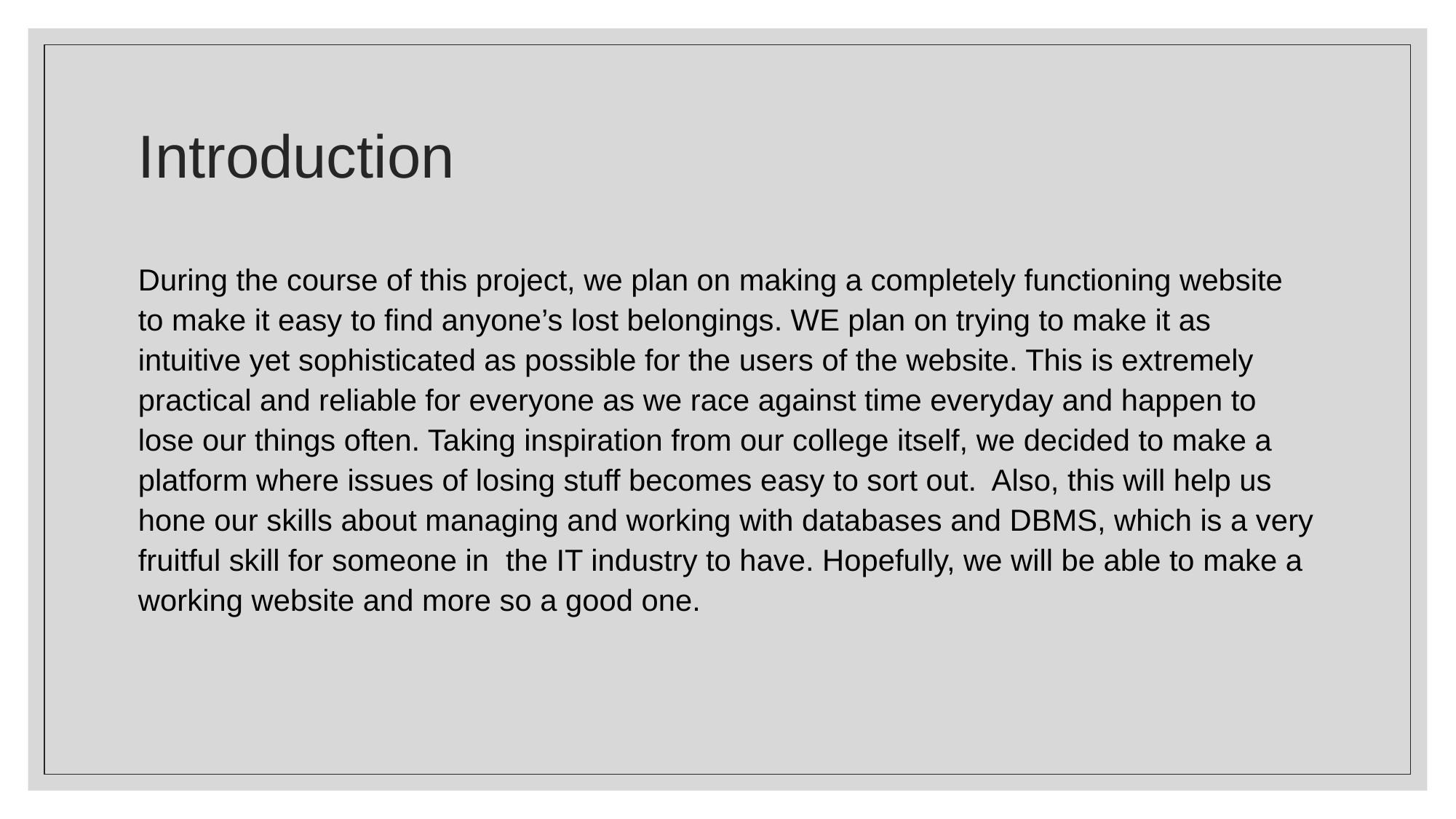

# Introduction
During the course of this project, we plan on making a completely functioning website to make it easy to find anyone’s lost belongings. WE plan on trying to make it as intuitive yet sophisticated as possible for the users of the website. This is extremely practical and reliable for everyone as we race against time everyday and happen to lose our things often. Taking inspiration from our college itself, we decided to make a platform where issues of losing stuff becomes easy to sort out.  Also, this will help us hone our skills about managing and working with databases and DBMS, which is a very fruitful skill for someone in  the IT industry to have. Hopefully, we will be able to make a working website and more so a good one.